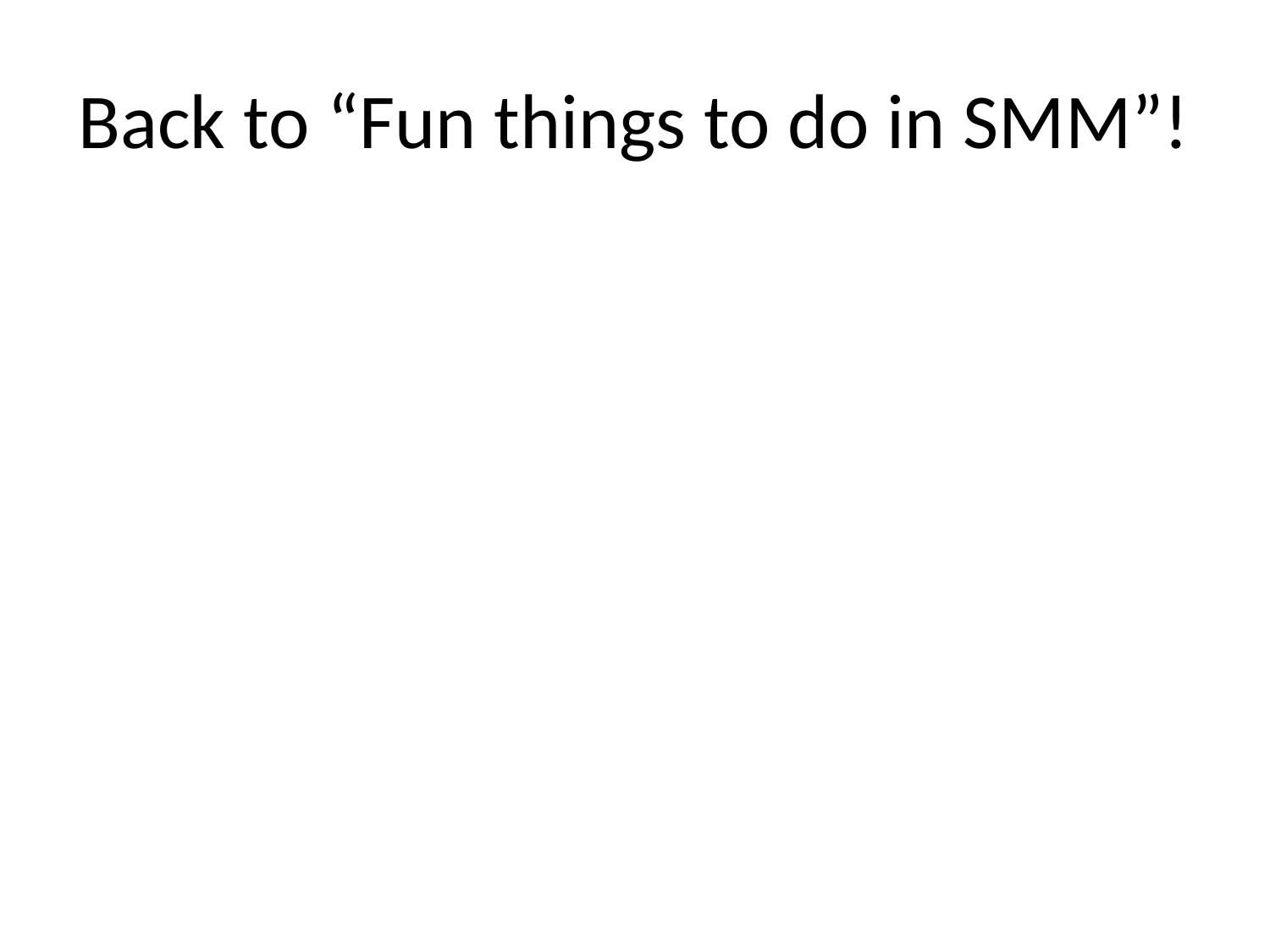

# Back to “Fun things to do in SMM”!